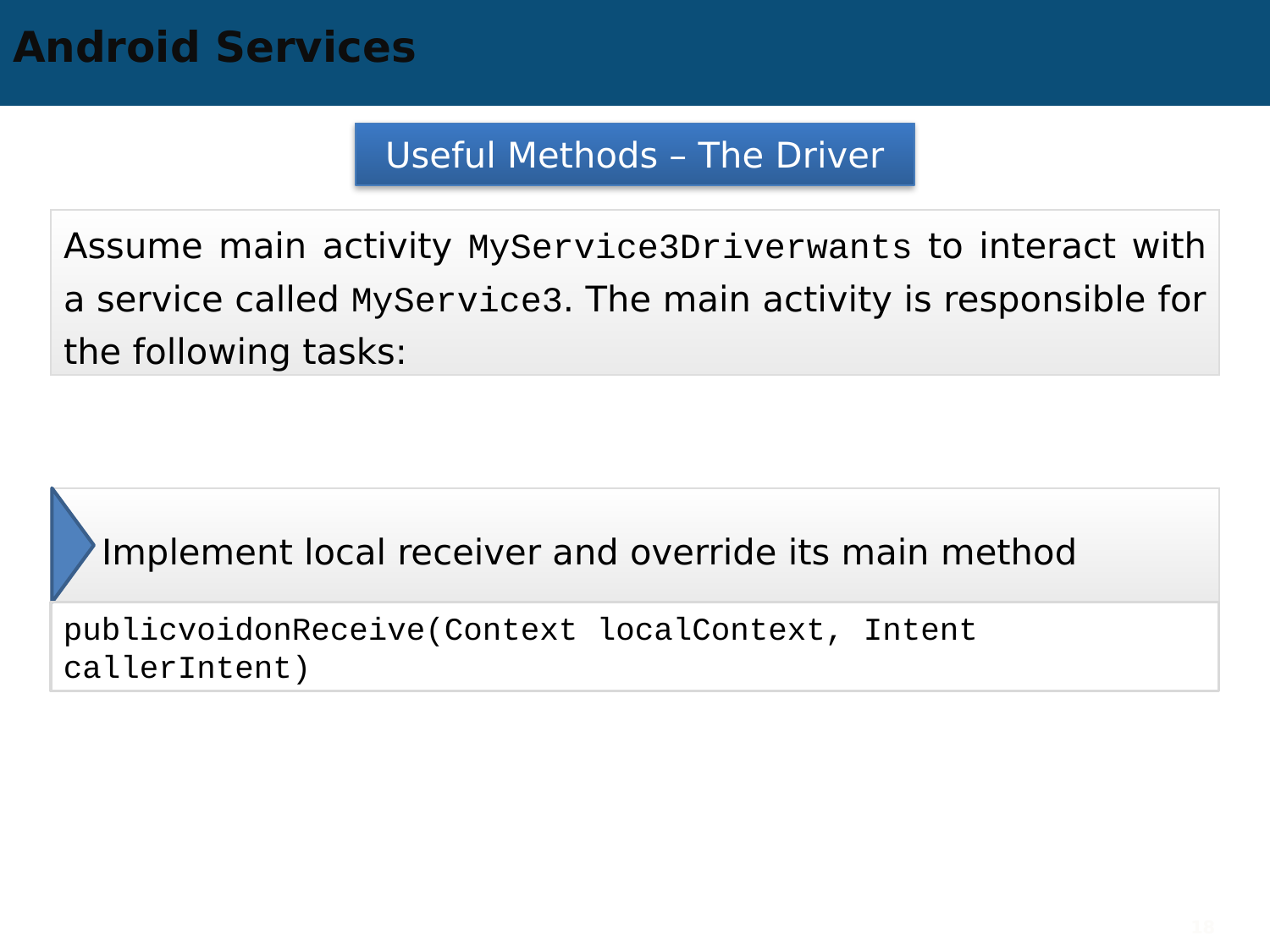

# Android Services
Useful Methods – The Driver
Assume main activity MyService3Driverwants to interact with a service called MyService3. The main activity is responsible for the following tasks:
Implement local receiver and override its main method

publicvoidonReceive(Context localContext, Intent callerIntent)